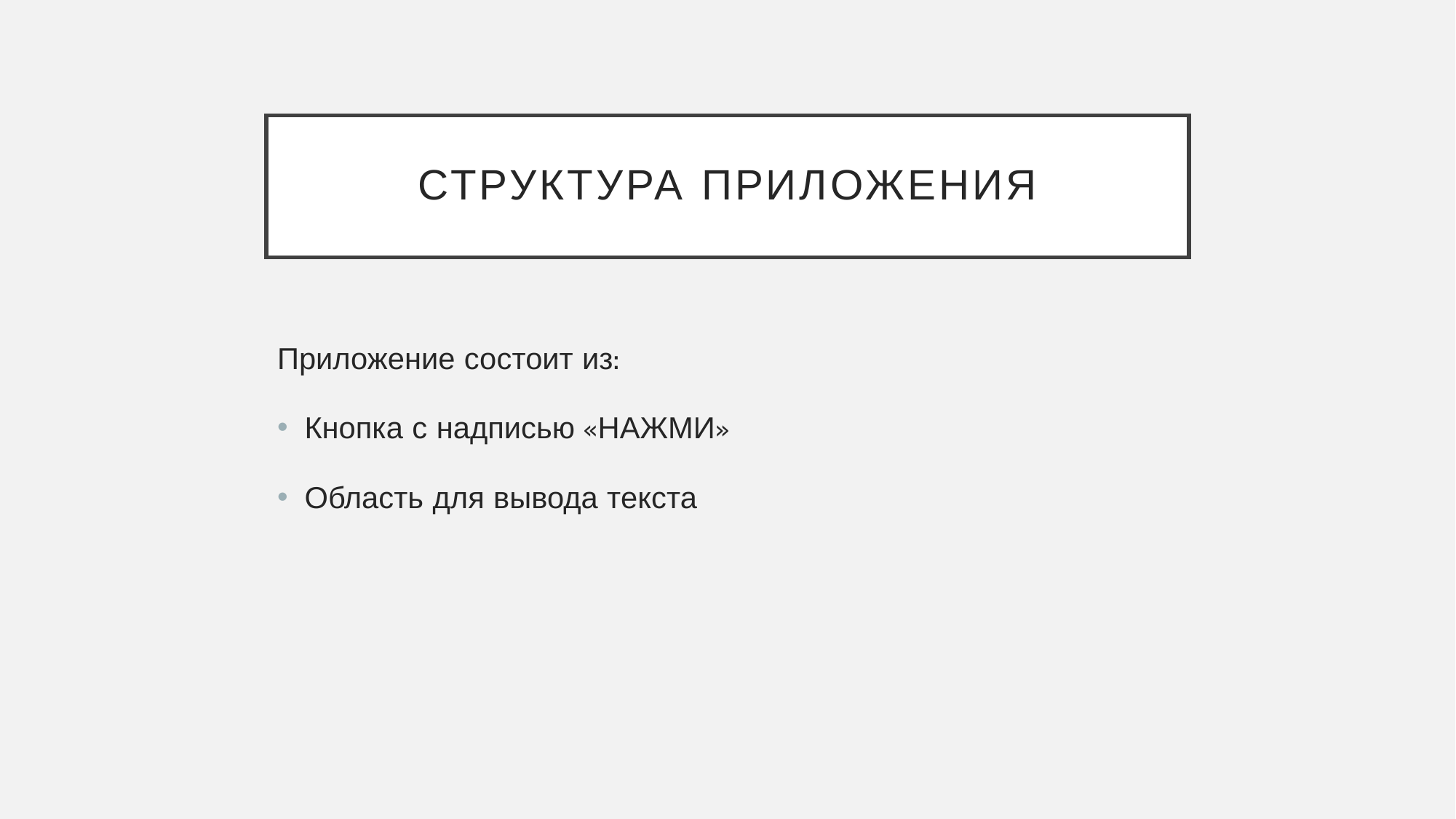

# Структура приложения
Приложение состоит из:
Кнопка с надписью «НАЖМИ»
Область для вывода текста